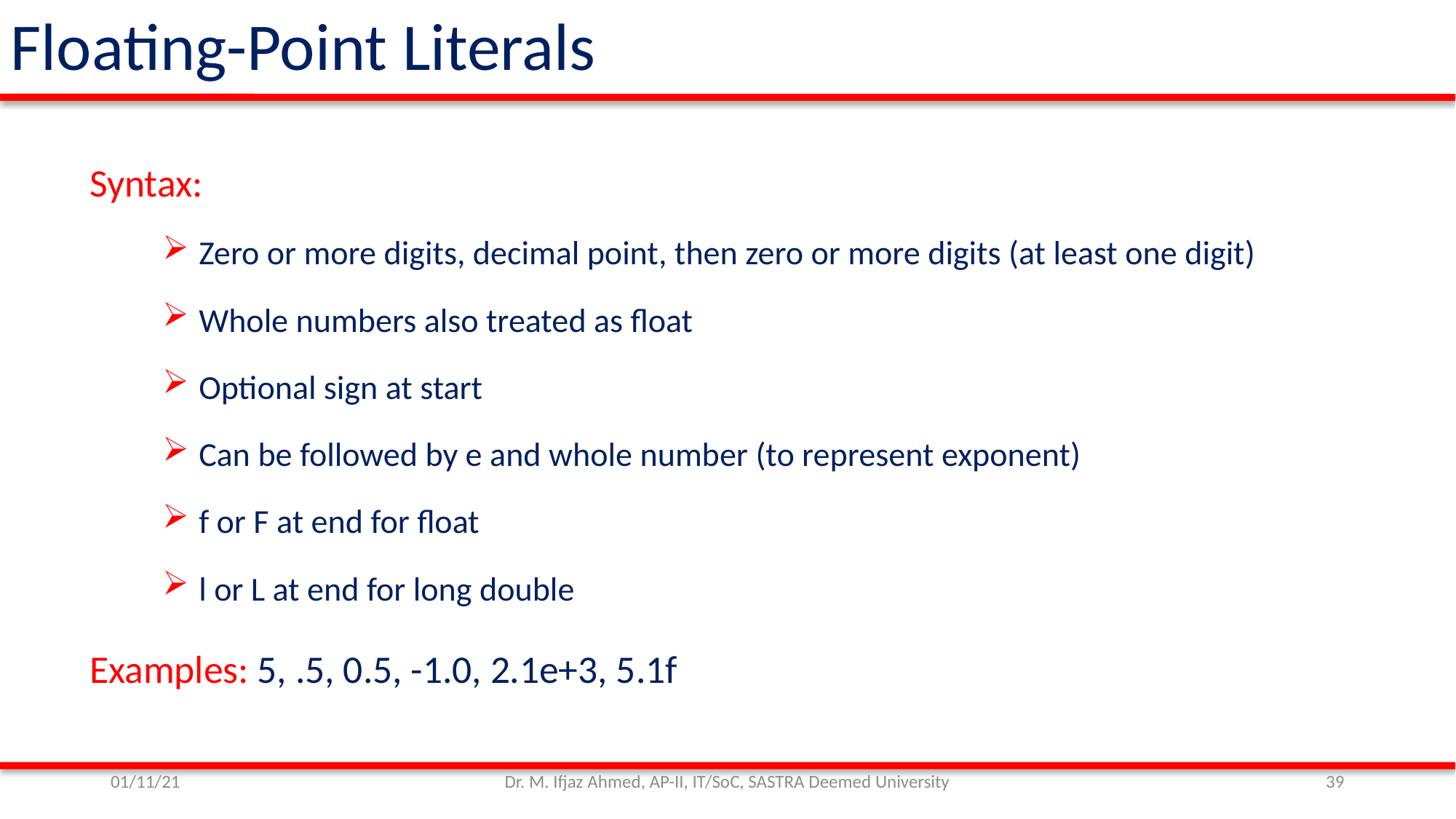

Floating-Point Literals

Syntax:
Zero or more digits, decimal point, then zero or more digits (at least one digit)
Whole numbers also treated as float
Optional sign at start
Can be followed by e and whole number (to represent exponent)
f or F at end for float
l or L at end for long double
Examples: 5, .5, 0.5, -1.0, 2.1e+3, 5.1f
01/11/21
Dr. M. Ifjaz Ahmed, AP-II, IT/SoC, SASTRA Deemed University
39